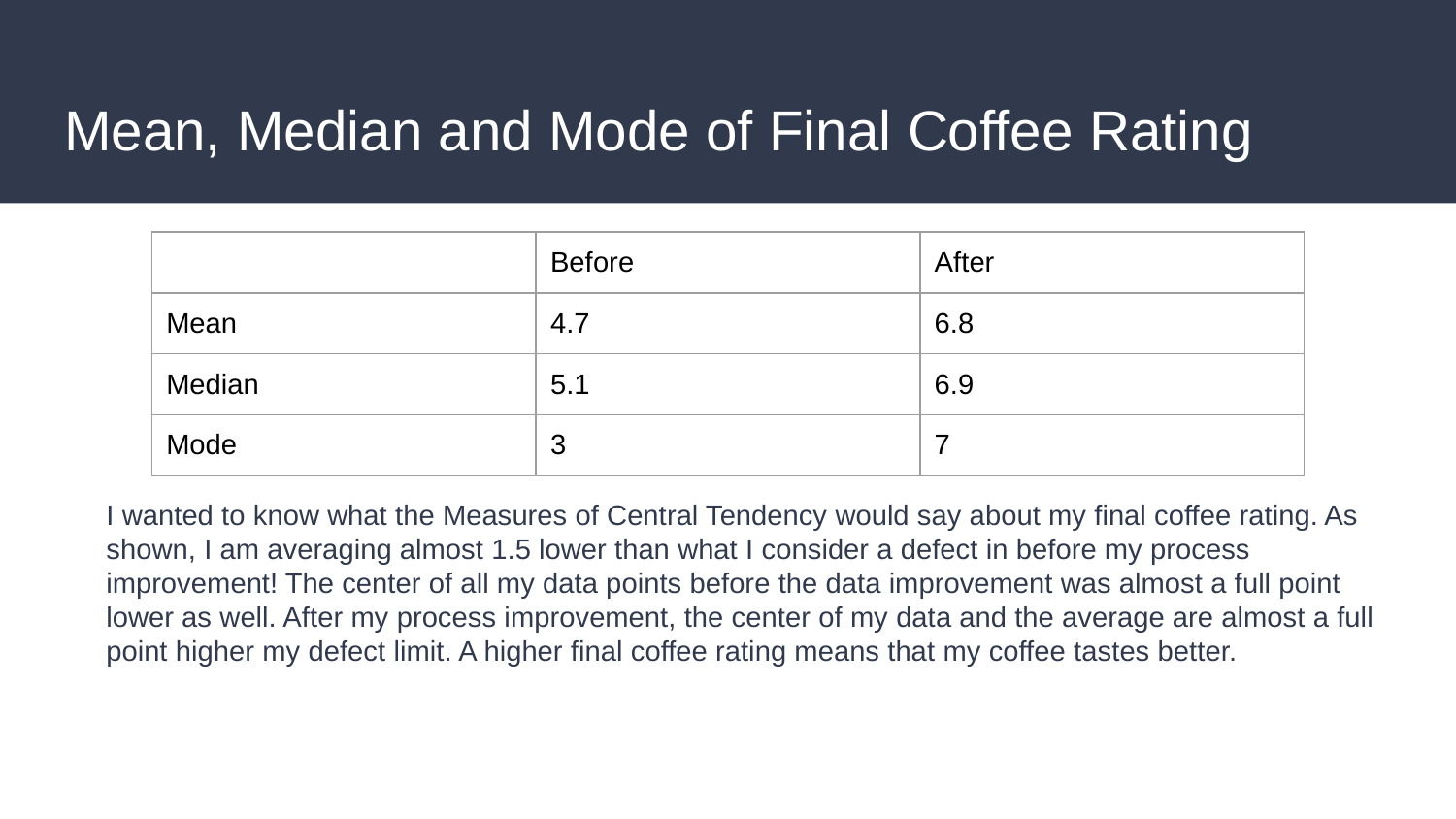

# Mean, Median and Mode of Final Coffee Rating
|  | Before | After |
| --- | --- | --- |
| Mean | 4.7 | 6.8 |
| Median | 5.1 | 6.9 |
| Mode | 3 | 7 |
I wanted to know what the Measures of Central Tendency would say about my final coffee rating. As shown, I am averaging almost 1.5 lower than what I consider a defect in before my process improvement! The center of all my data points before the data improvement was almost a full point lower as well. After my process improvement, the center of my data and the average are almost a full point higher my defect limit. A higher final coffee rating means that my coffee tastes better.